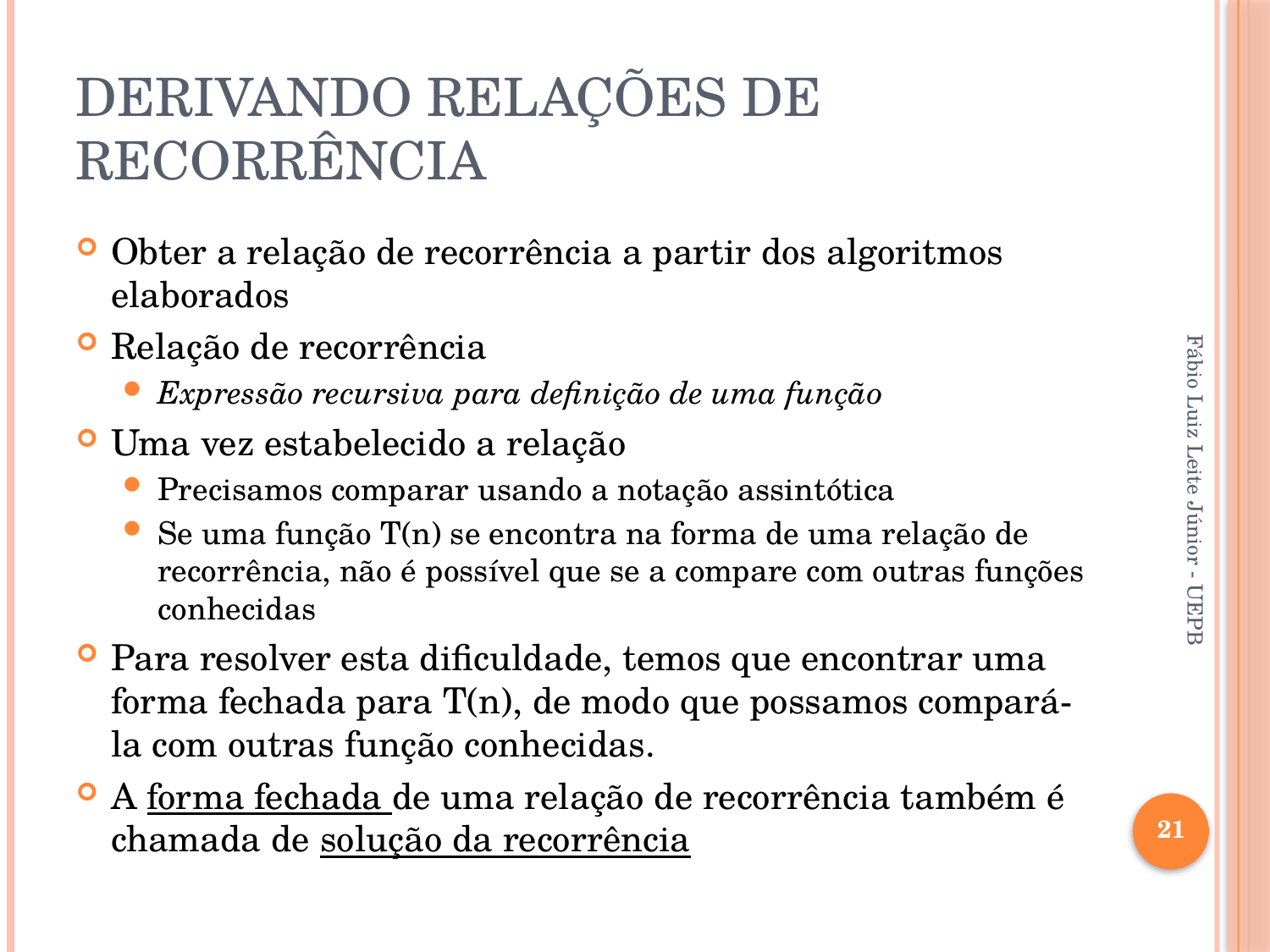

# Derivando relações de recorrência
Obter a relação de recorrência a partir dos algoritmos elaborados
Relação de recorrência
Expressão recursiva para definição de uma função
Uma vez estabelecido a relação
Precisamos comparar usando a notação assintótica
Se uma função T(n) se encontra na forma de uma relação de recorrência, não é possível que se a compare com outras funções conhecidas
Para resolver esta dificuldade, temos que encontrar uma forma fechada para T(n), de modo que possamos compará-la com outras função conhecidas.
A forma fechada de uma relação de recorrência também é chamada de solução da recorrência

Fábio Luiz Leite Júnior - UEPB
21